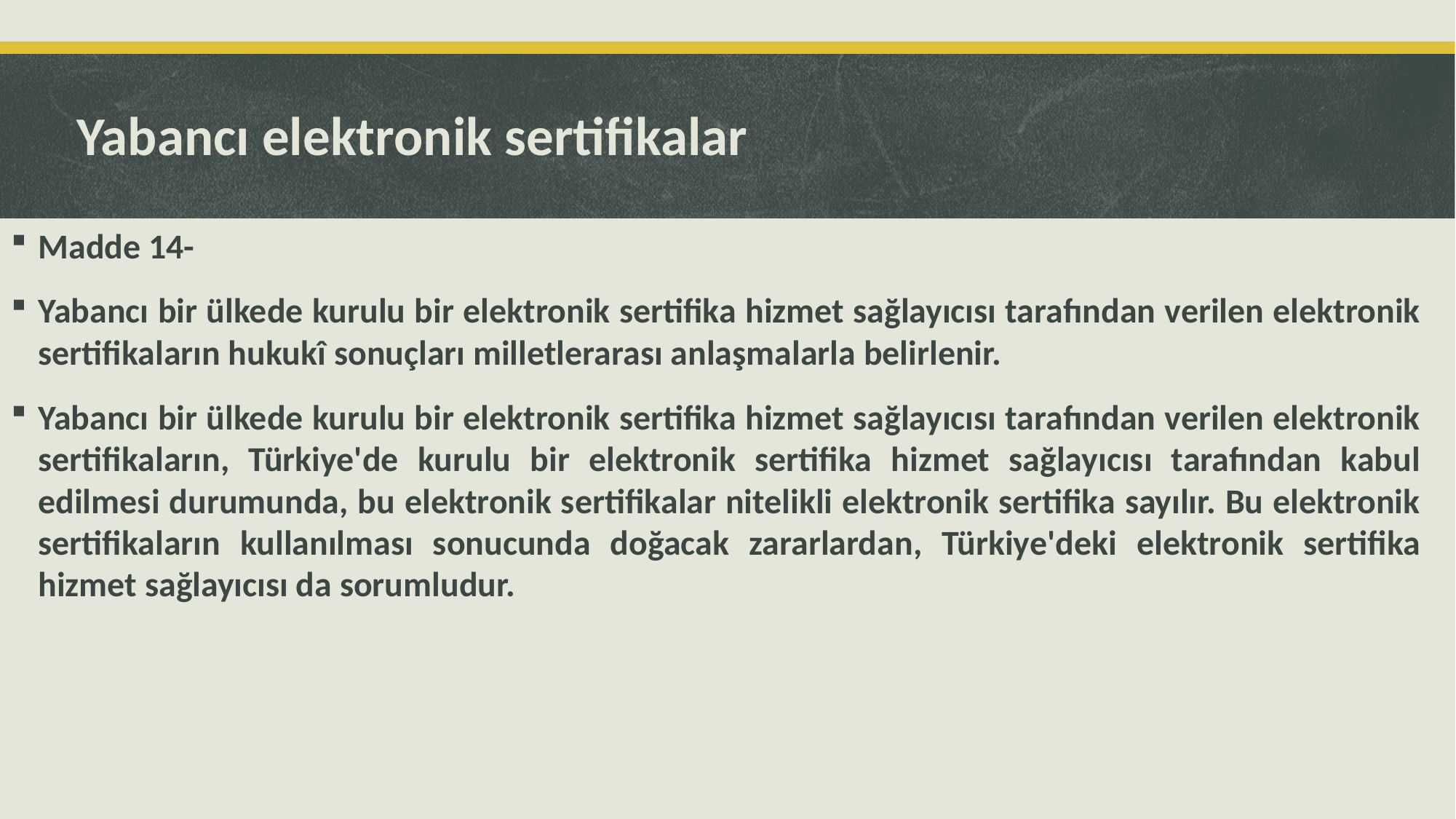

# Yabancı elektronik sertifikalar
Madde 14-
Yabancı bir ülkede kurulu bir elektronik sertifika hizmet sağlayıcısı tarafından verilen elektronik sertifikaların hukukî sonuçları milletlerarası anlaşmalarla belirlenir.
Yabancı bir ülkede kurulu bir elektronik sertifika hizmet sağlayıcısı tarafından verilen elektronik sertifikaların, Türkiye'de kurulu bir elektronik sertifika hizmet sağlayıcısı tarafından kabul edilmesi durumunda, bu elektronik sertifikalar nitelikli elektronik sertifika sayılır. Bu elektronik sertifikaların kullanılması sonucunda doğacak zararlardan, Türkiye'deki elektronik sertifika hizmet sağlayıcısı da sorumludur.